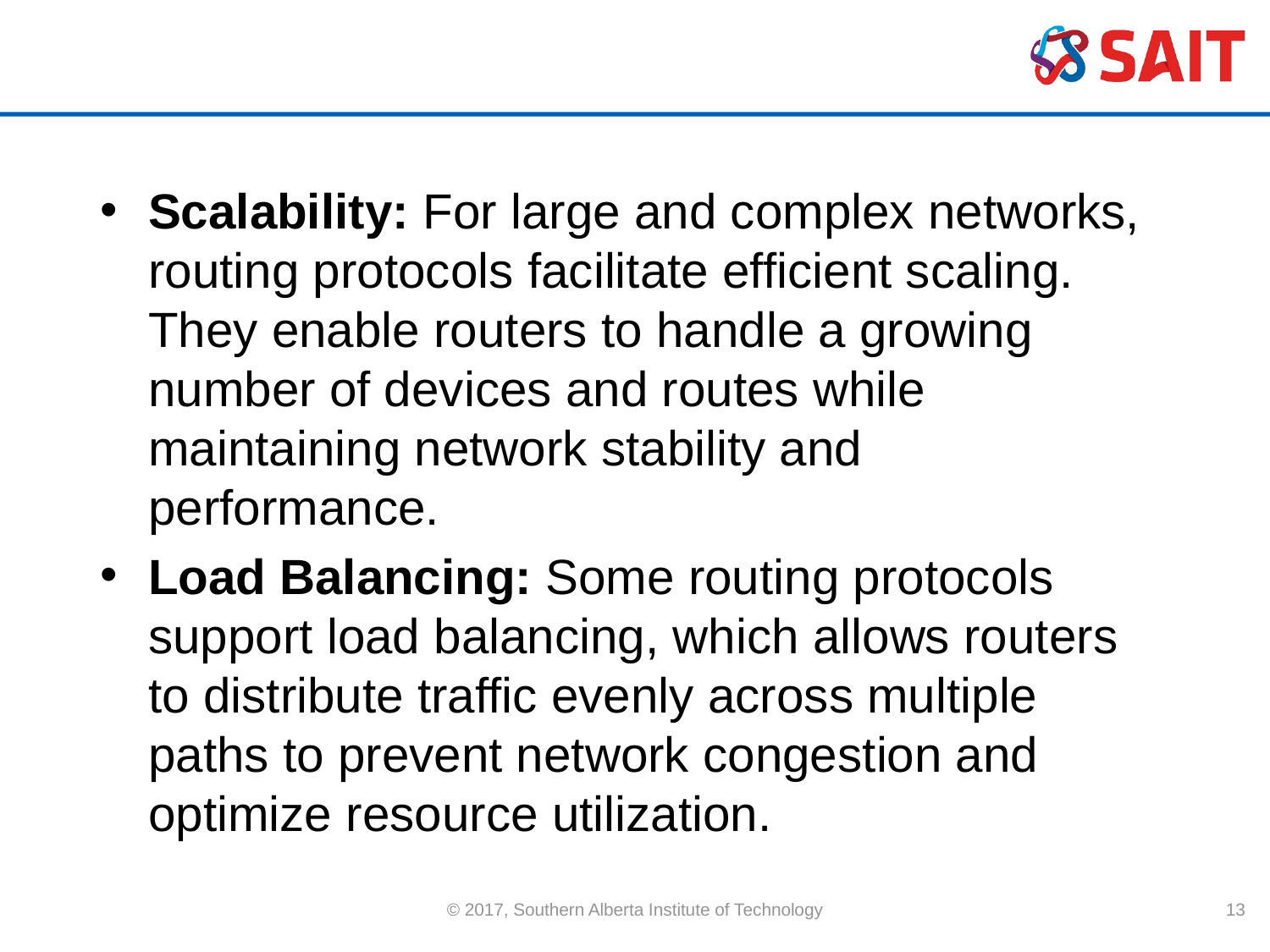

#
Scalability: For large and complex networks, routing protocols facilitate efficient scaling. They enable routers to handle a growing number of devices and routes while maintaining network stability and performance.
Load Balancing: Some routing protocols support load balancing, which allows routers to distribute traffic evenly across multiple paths to prevent network congestion and optimize resource utilization.